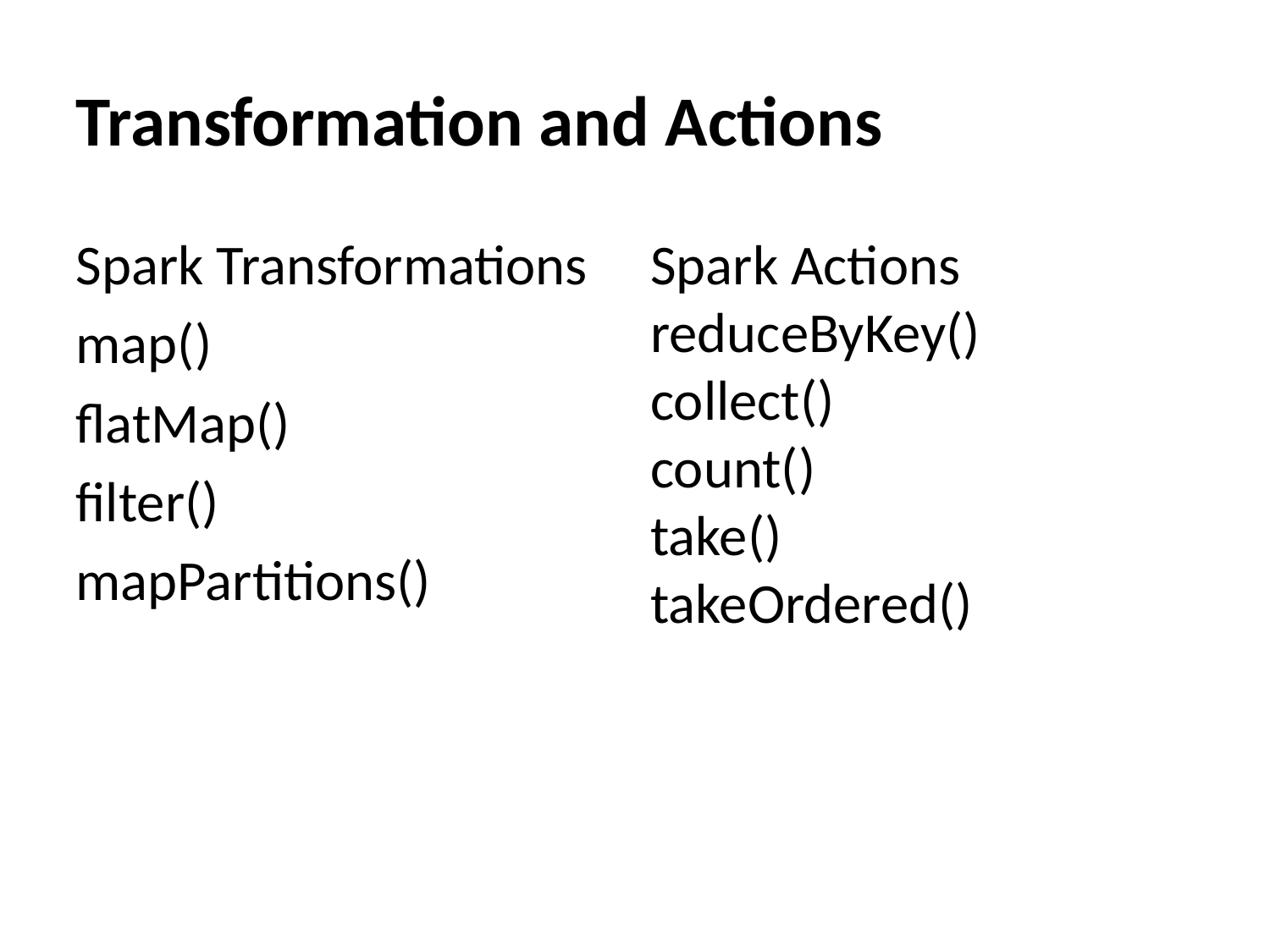

Transformation and Actions
Spark Transformations
map()
flatMap()
filter()
mapPartitions()
Spark Actions
reduceByKey()
collect()
count()
take()
takeOrdered()